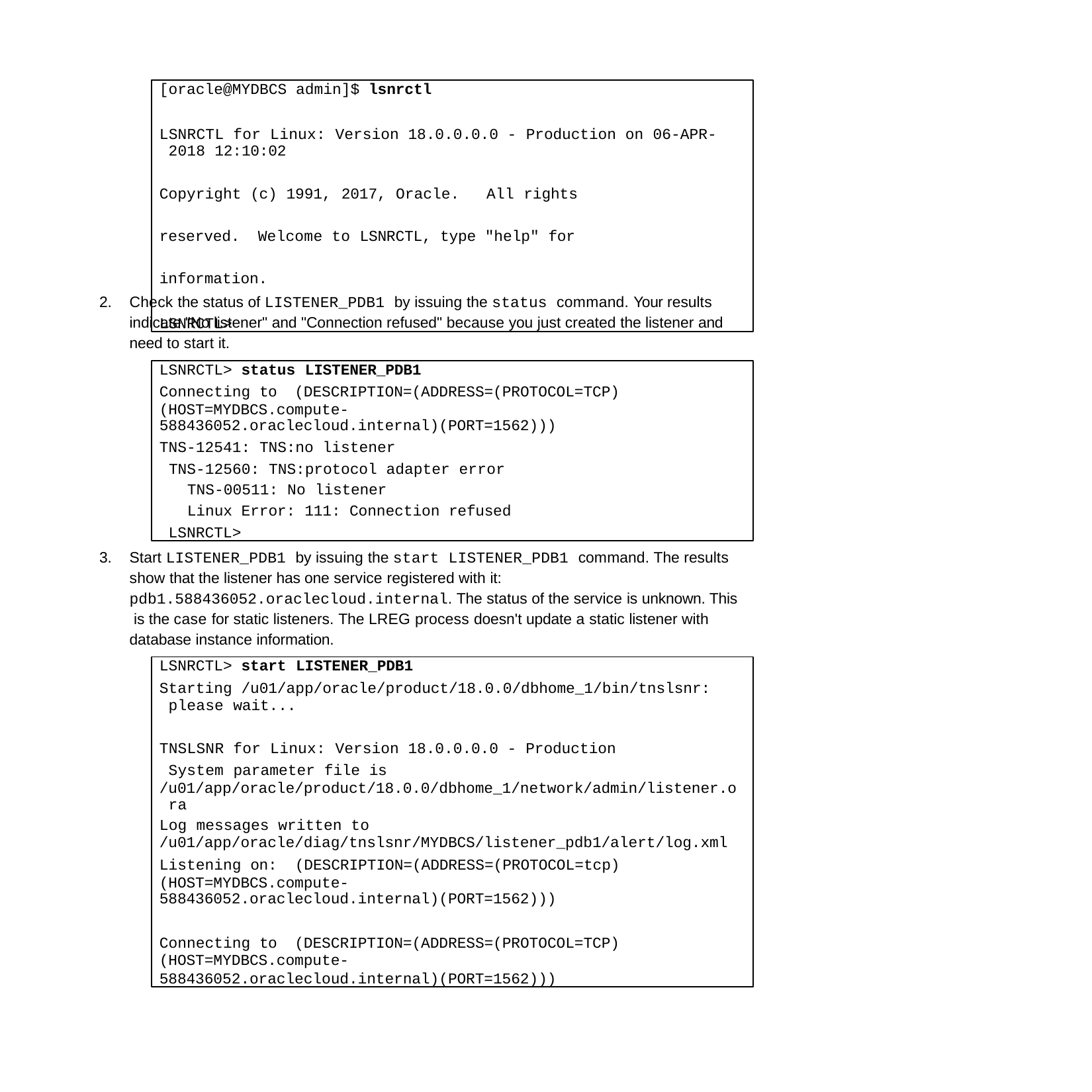

[oracle@MYDBCS admin]$ lsnrctl

LSNRCTL for Linux: Version 18.0.0.0.0 - Production on 06-APR-  2018 12:10:02
Copyright (c) 1991, 2017, Oracle.	All rights reserved.  Welcome to LSNRCTL, type "help" for information.

LSNRCTL>
2.	Check the status of LISTENER_PDB1 by issuing the status command. Your results  indicate "No listener" and "Connection refused" because you just created the listener and  need to start it.
LSNRCTL> status LISTENER_PDB1
Connecting to  (DESCRIPTION=(ADDRESS=(PROTOCOL=TCP)(HOST=MYDBCS.compute-
588436052.oraclecloud.internal)(PORT=1562)))
TNS-12541: TNS:no listener
TNS-12560: TNS:protocol adapter error  TNS-00511: No listener
Linux Error: 111: Connection refused  LSNRCTL>
3.	Start LISTENER_PDB1 by issuing the start LISTENER_PDB1 command. The results  show that the listener has one service registered with it:  pdb1.588436052.oraclecloud.internal. The status of the service is unknown. This  is the case for static listeners. The LREG process doesn't update a static listener with  database instance information.
LSNRCTL> start LISTENER_PDB1
Starting /u01/app/oracle/product/18.0.0/dbhome_1/bin/tnslsnr:  please wait...

TNSLSNR for Linux: Version 18.0.0.0.0 - Production  System parameter file is
/u01/app/oracle/product/18.0.0/dbhome_1/network/admin/listener.o  ra
Log messages written to
/u01/app/oracle/diag/tnslsnr/MYDBCS/listener_pdb1/alert/log.xml
Listening on:  (DESCRIPTION=(ADDRESS=(PROTOCOL=tcp)(HOST=MYDBCS.compute-
588436052.oraclecloud.internal)(PORT=1562)))

Connecting to  (DESCRIPTION=(ADDRESS=(PROTOCOL=TCP)(HOST=MYDBCS.compute-
588436052.oraclecloud.internal)(PORT=1562)))